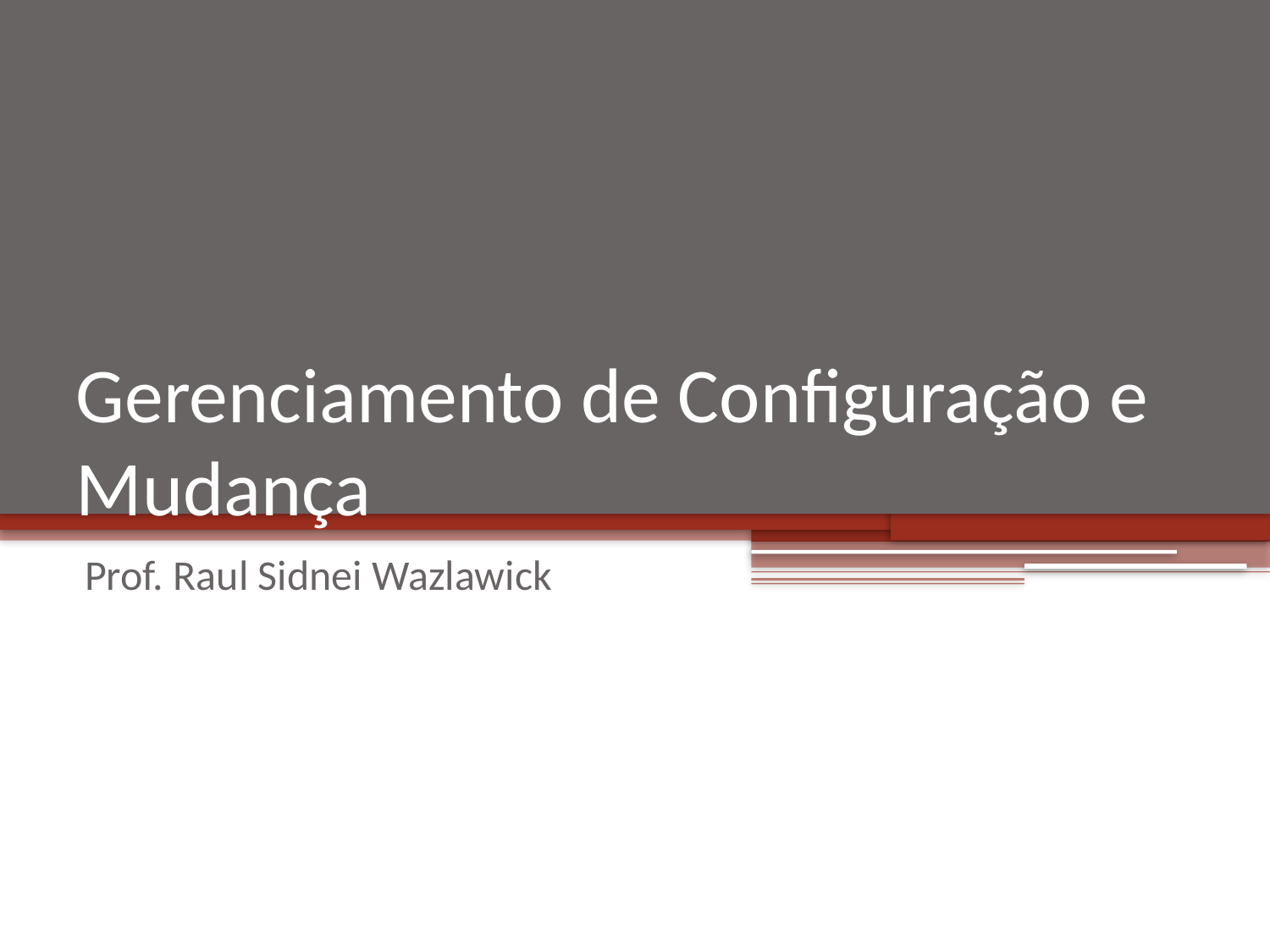

# Gerenciamento de Configuração e Mudança
Prof. Raul Sidnei Wazlawick